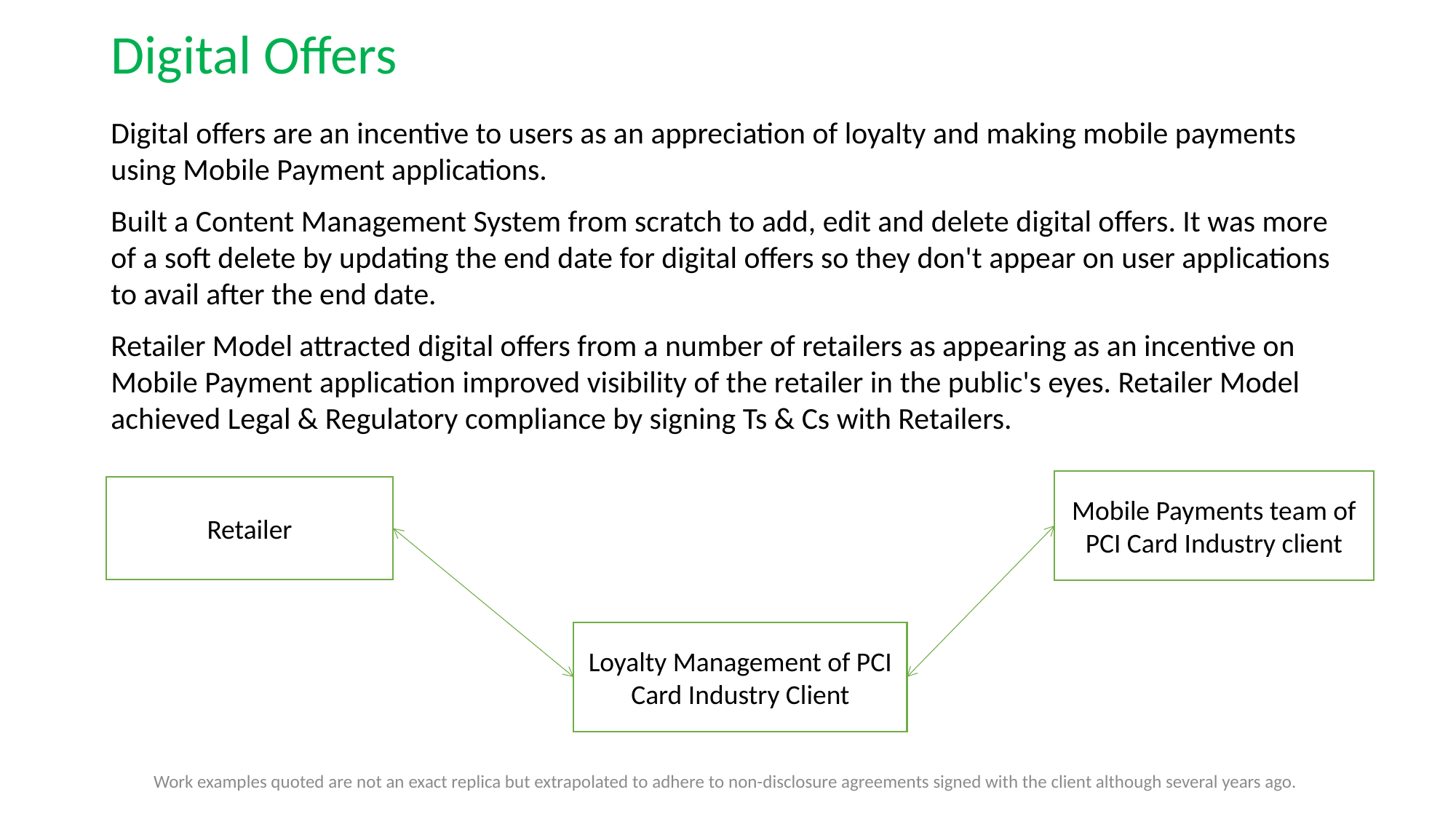

# Digital Offers
Digital offers are an incentive to users as an appreciation of loyalty and making mobile payments using Mobile Payment applications.
Built a Content Management System from scratch to add, edit and delete digital offers. It was more of a soft delete by updating the end date for digital offers so they don't appear on user applications to avail after the end date.
Retailer Model attracted digital offers from a number of retailers as appearing as an incentive on Mobile Payment application improved visibility of the retailer in the public's eyes. Retailer Model achieved Legal & Regulatory compliance by signing Ts & Cs with Retailers.
Mobile Payments team of PCI Card Industry client
Retailer
Loyalty Management of PCI Card Industry Client
Work examples quoted are not an exact replica but extrapolated to adhere to non-disclosure agreements signed with the client although several years ago.